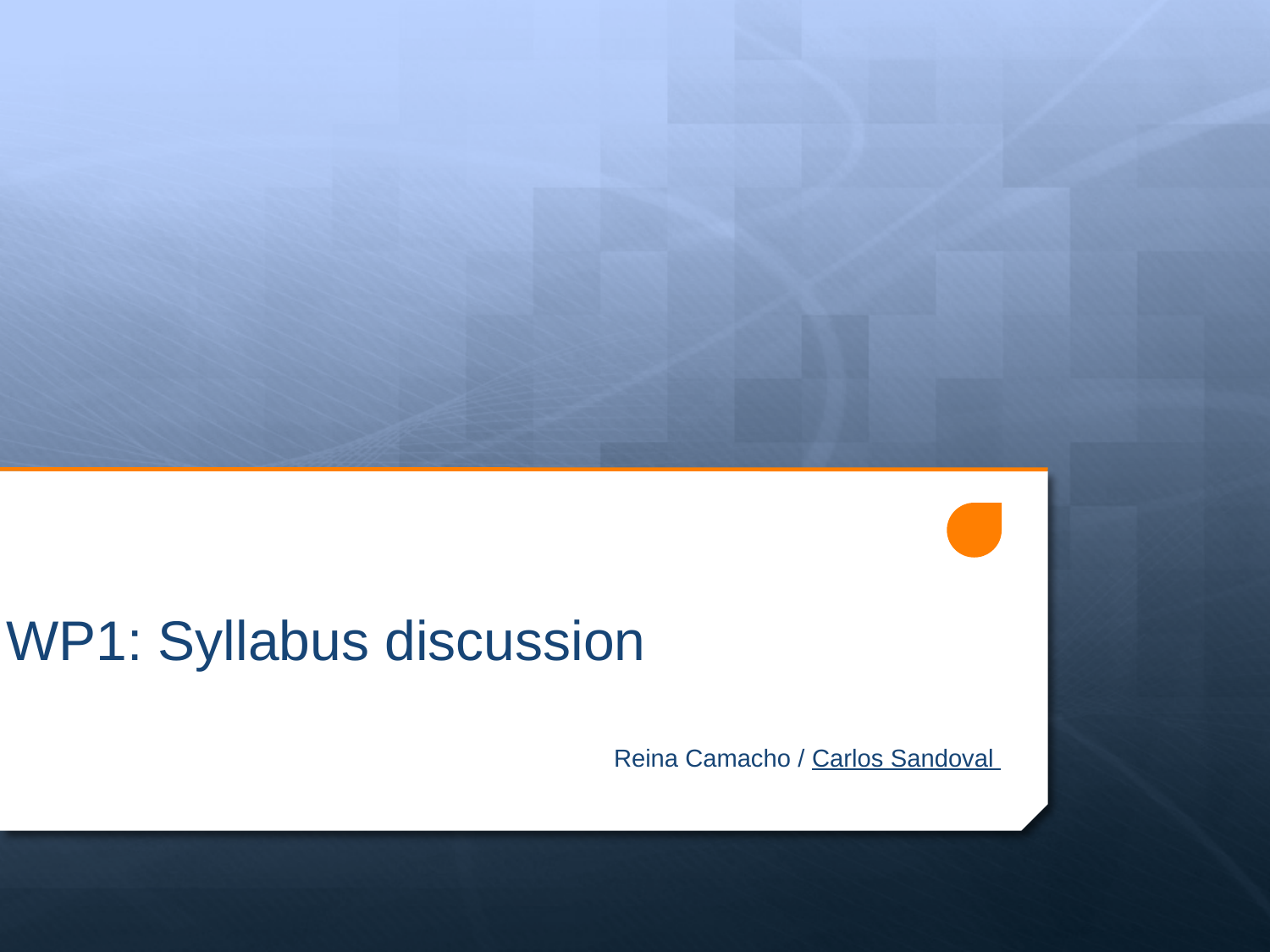

# WP1: Syllabus discussion
Reina Camacho / Carlos Sandoval